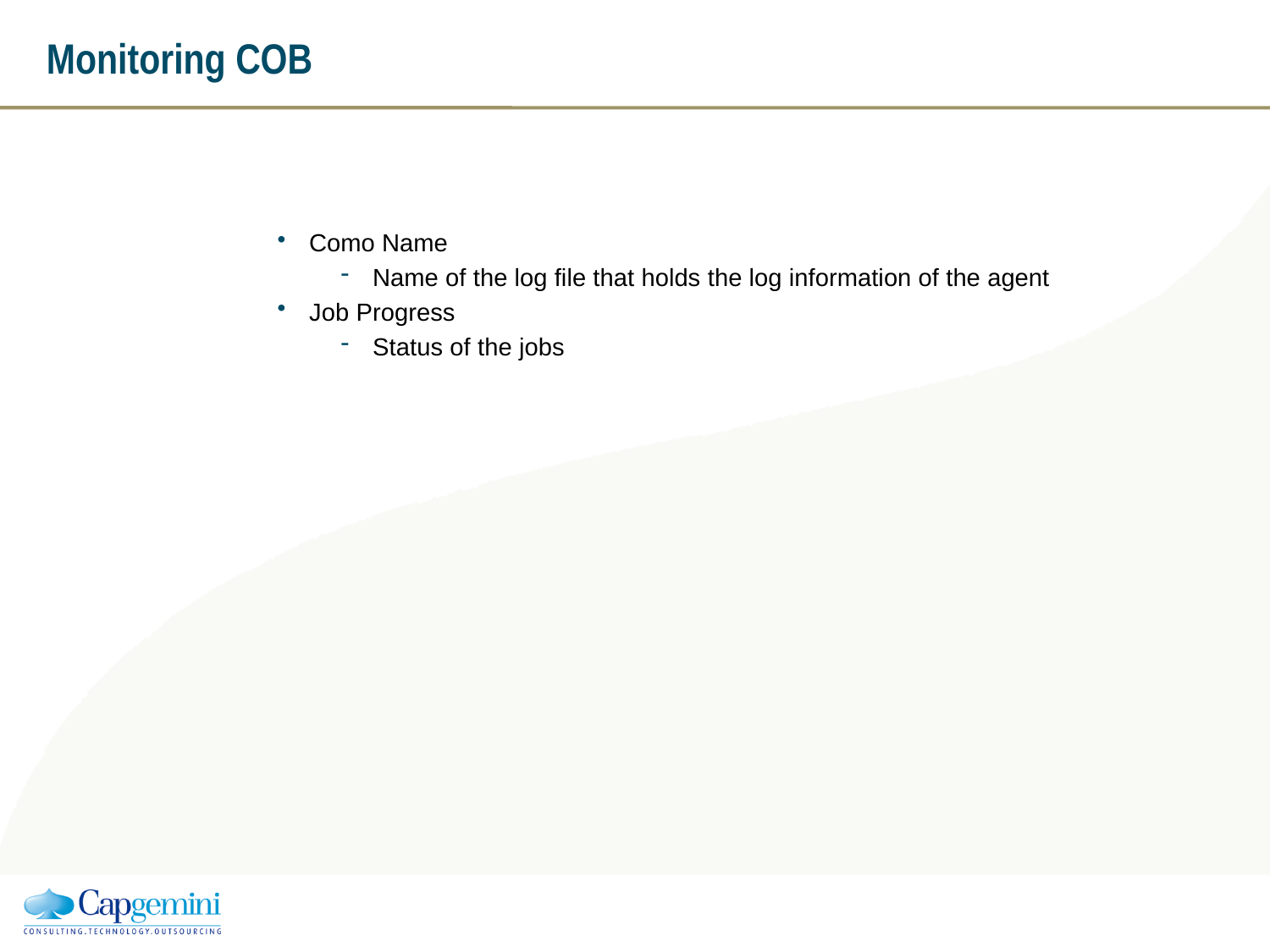

Monitoring COB
Como Name
Name of the log file that holds the log information of the agent
Job Progress
Status of the jobs